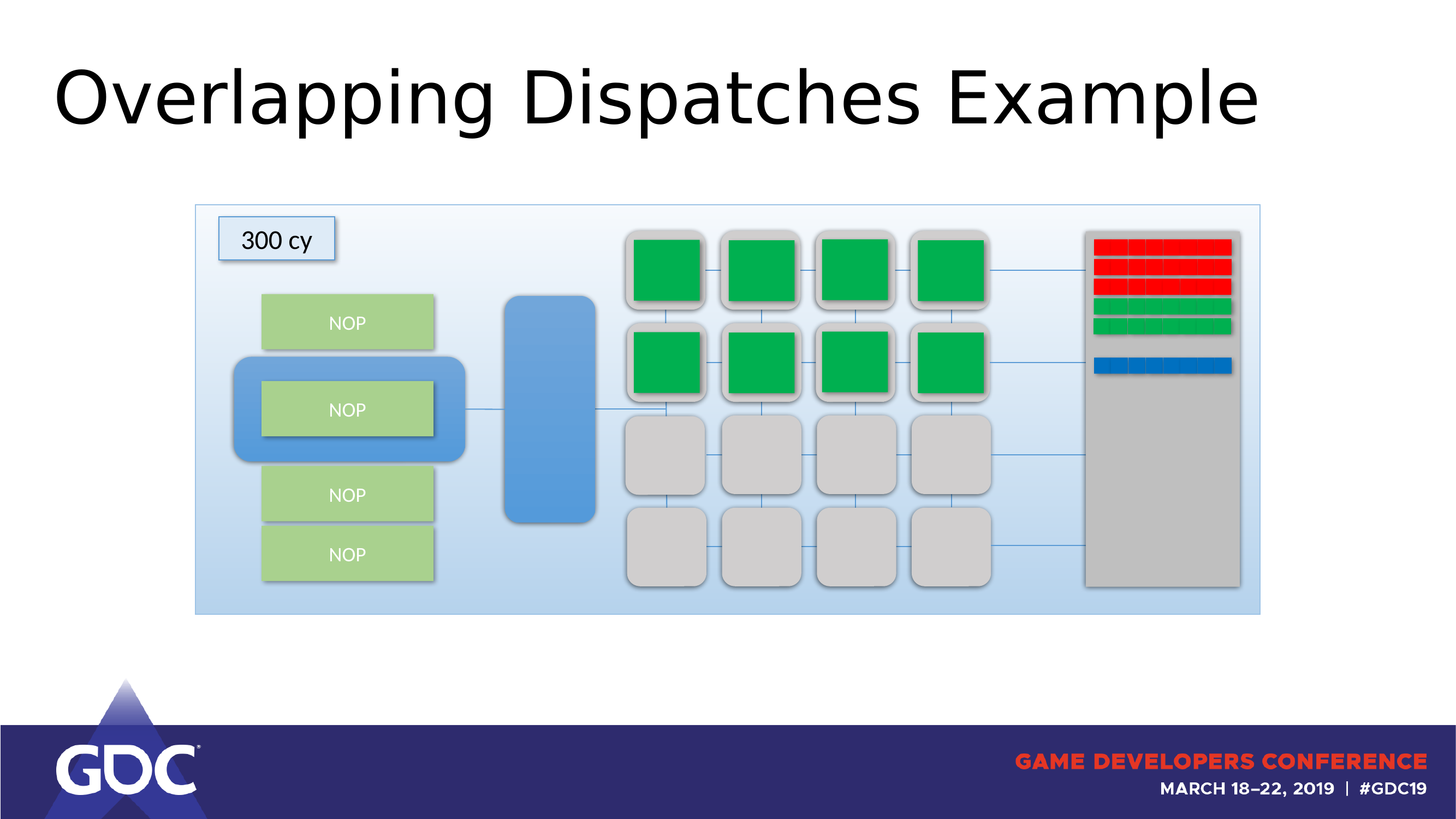

# Overlapping Dispatches Example

300 cy

NOP

NOP

NOP

NOP